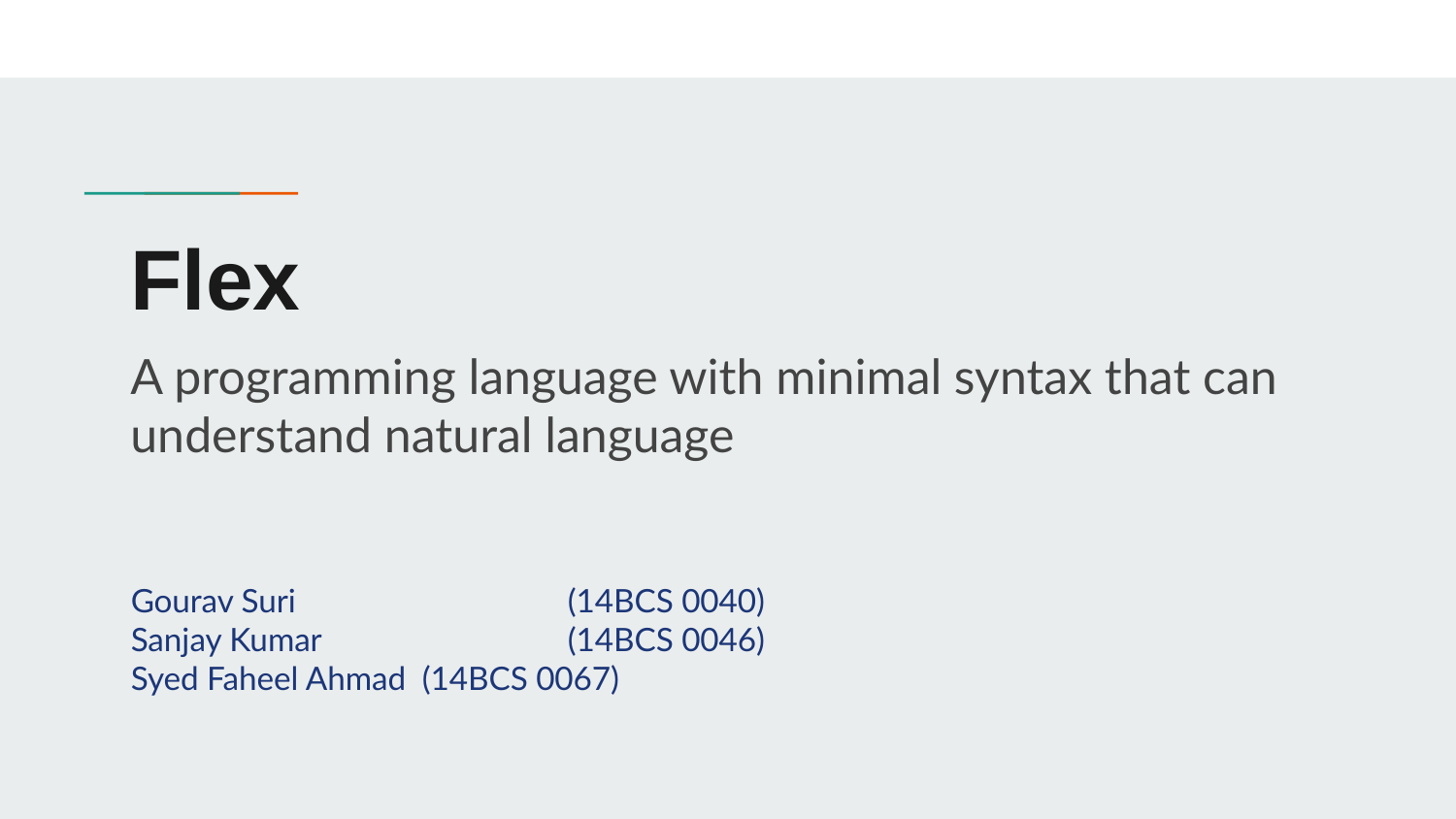

# Flex
A programming language with minimal syntax that can understand natural language
Gourav Suri		(14BCS 0040)
Sanjay Kumar		(14BCS 0046)
Syed Faheel Ahmad	(14BCS 0067)